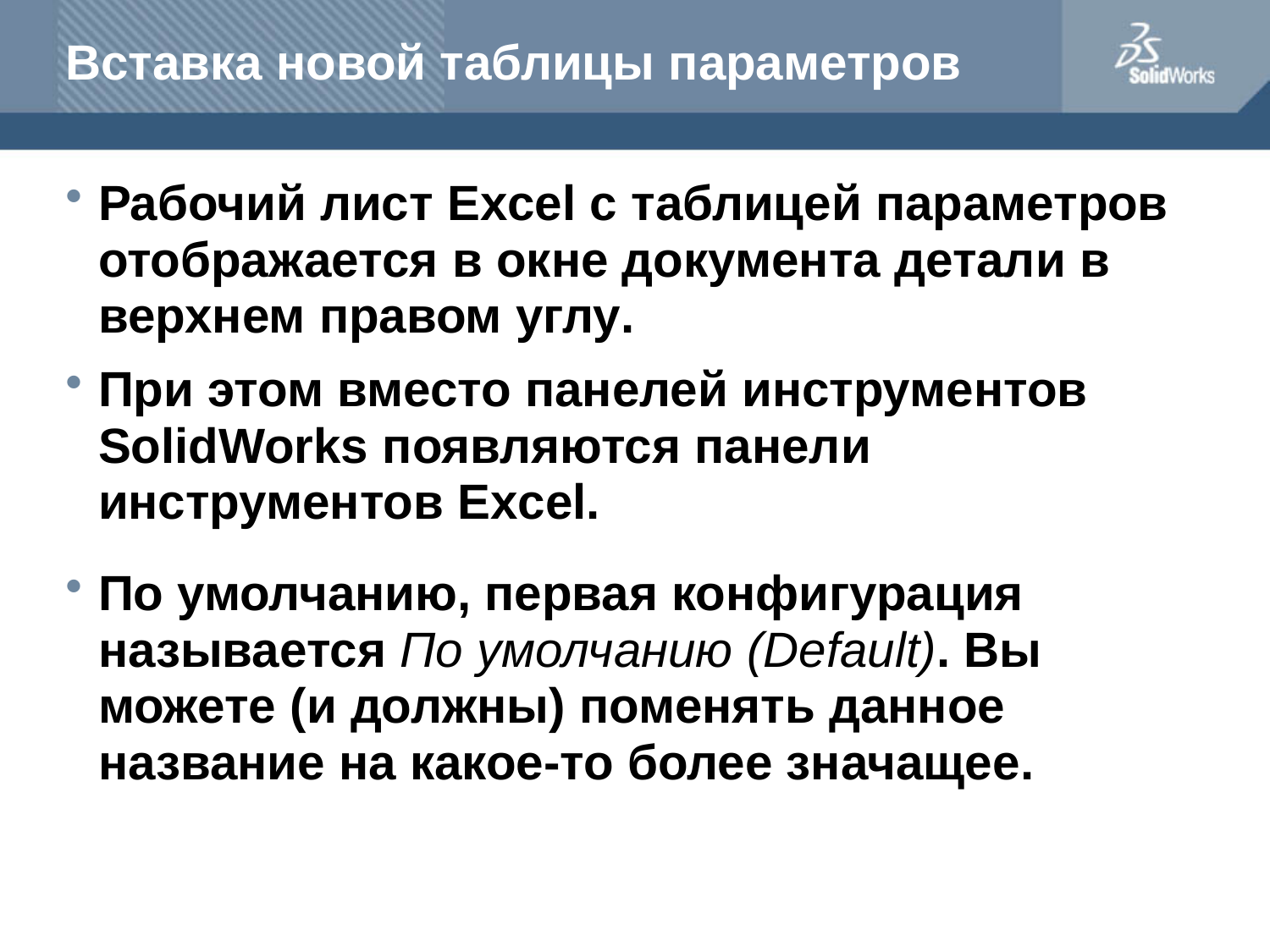

# Вставка новой таблицы параметров
Рабочий лист Excel с таблицей параметров отображается в окне документа детали в верхнем правом углу.
При этом вместо панелей инструментов SolidWorks появляются панели инструментов Excel.
По умолчанию, первая конфигурация называется По умолчанию (Default). Вы можете (и должны) поменять данное название на какое-то более значащее.